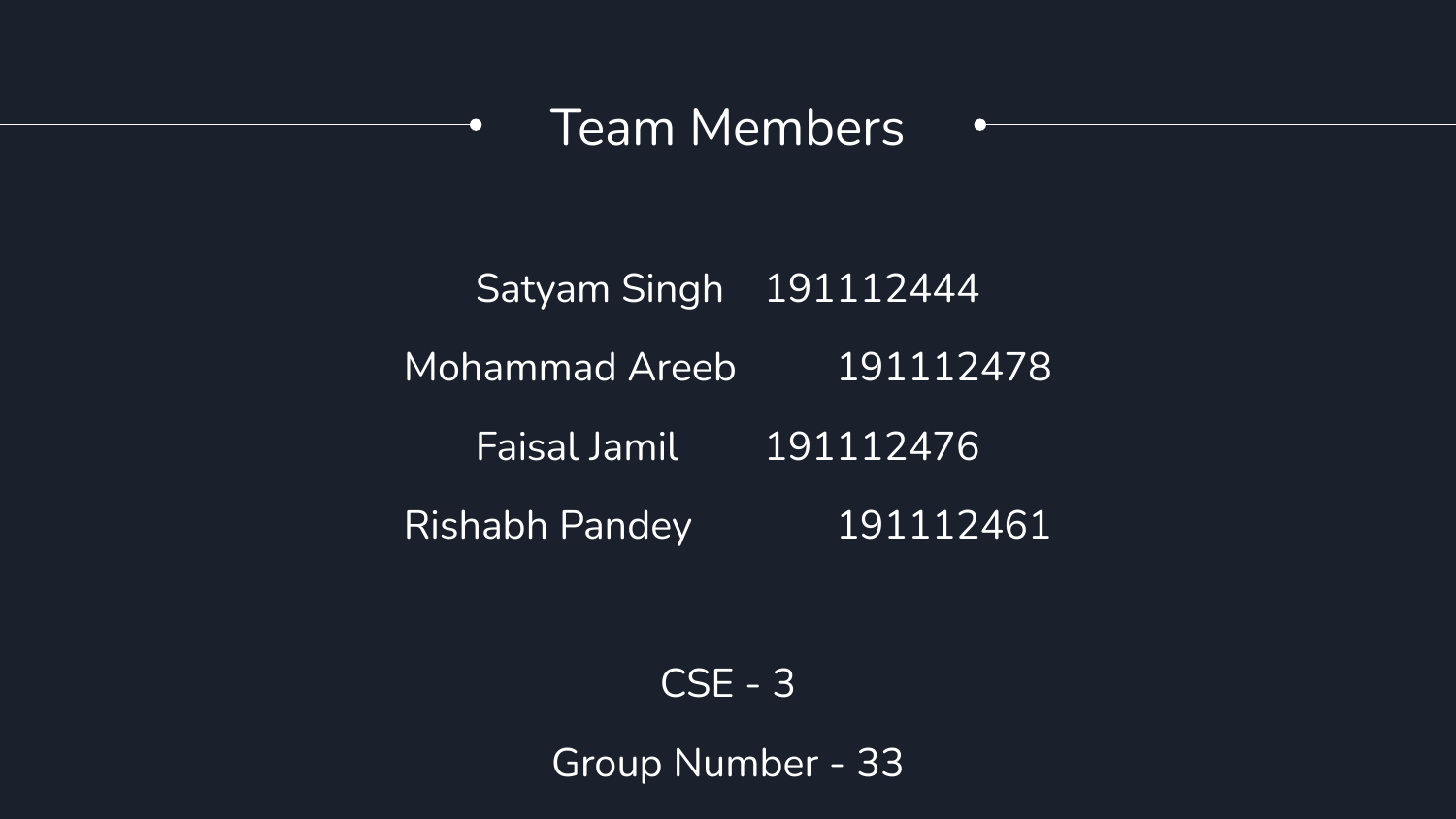

# Team Members
Satyam Singh		191112444
Mohammad Areeb	191112478
Faisal Jamil			191112476
Rishabh Pandey	191112461

CSE - 3
Group Number - 33